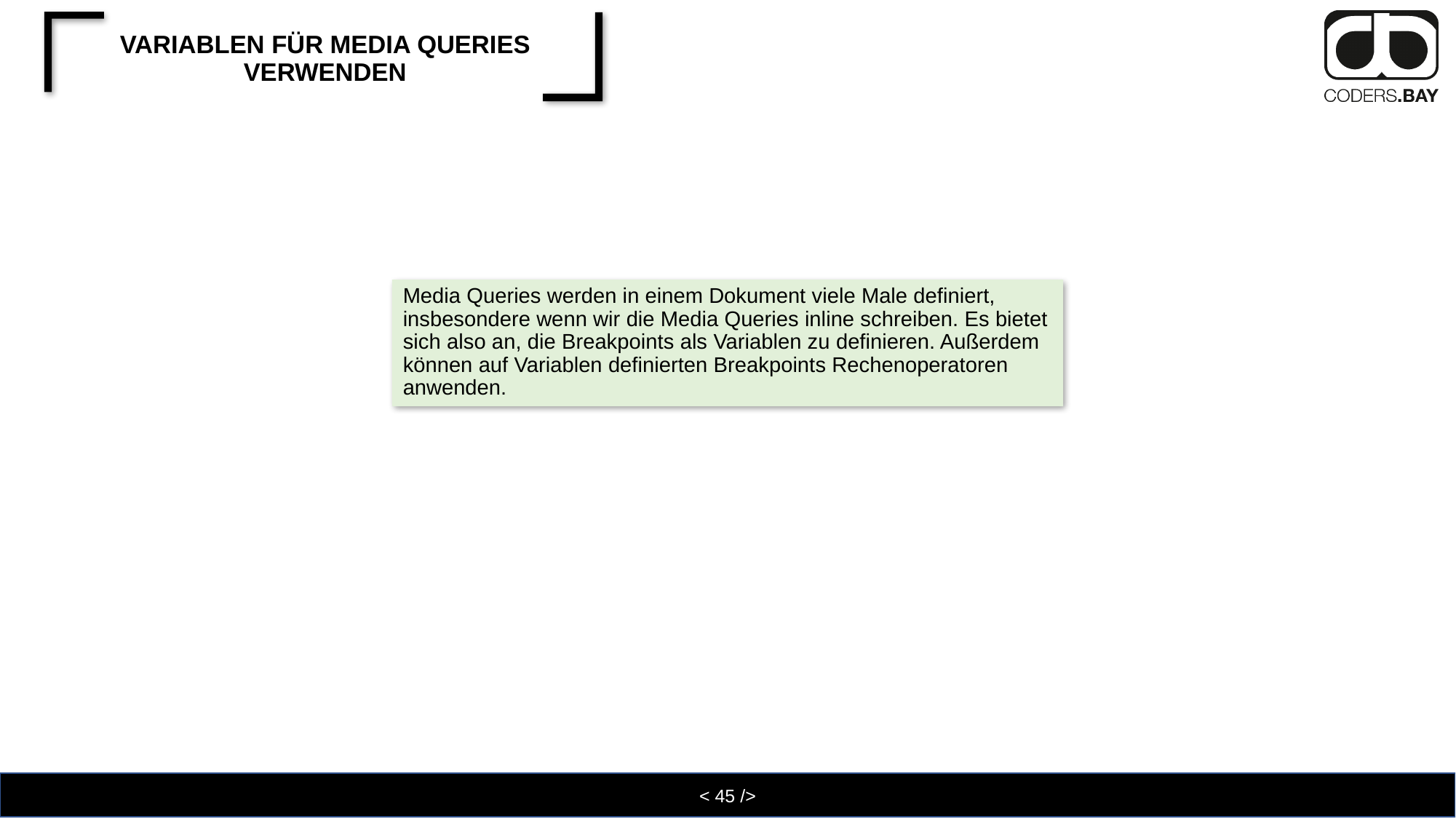

# Variablen für Media Queries verwenden
Media Queries werden in einem Dokument viele Male definiert, insbesondere wenn wir die Media Queries inline schreiben. Es bietet sich also an, die Breakpoints als Variablen zu definieren. Außerdem können auf Variablen definierten Breakpoints Rechenoperatoren anwenden.